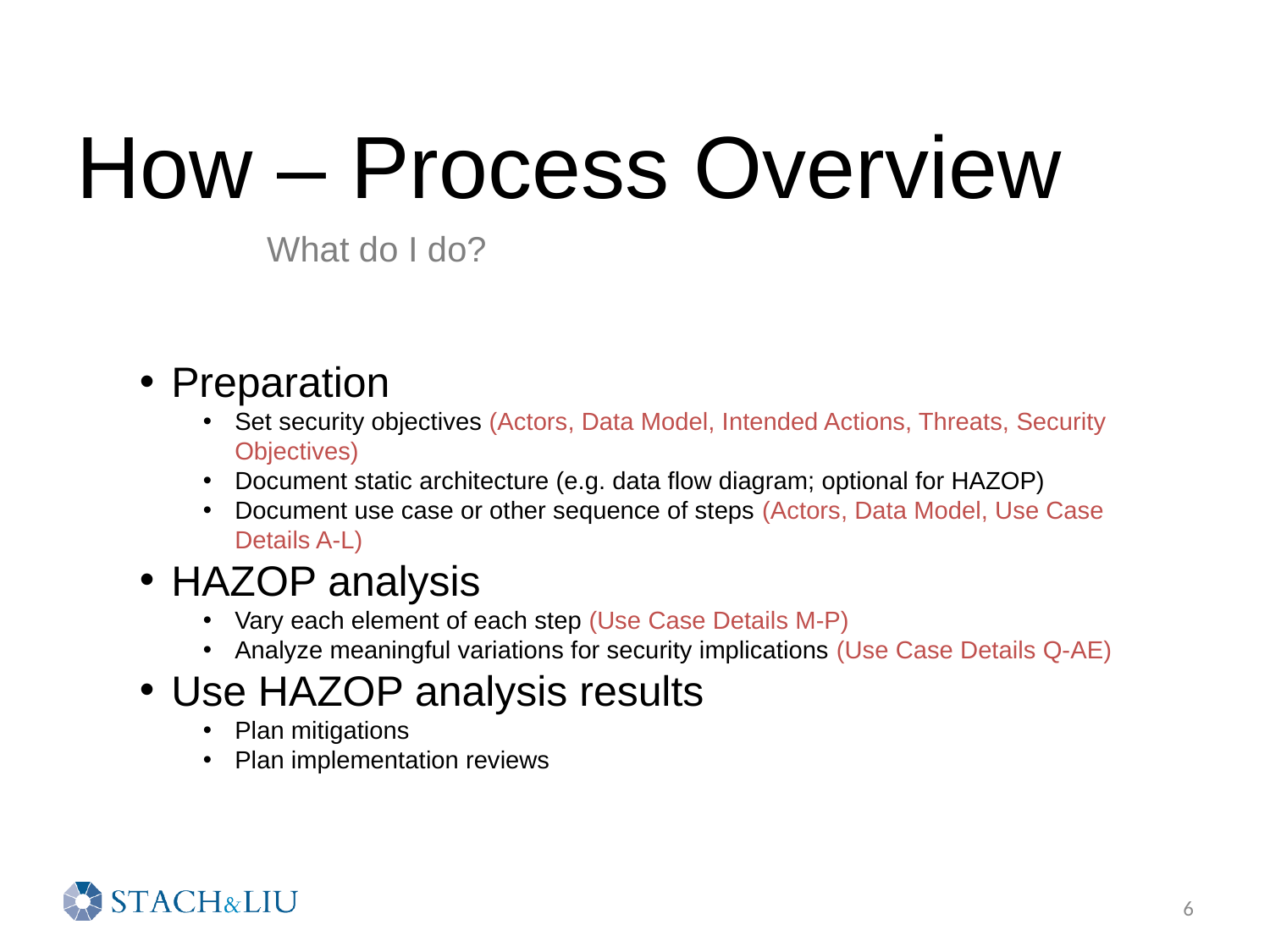

# How – Process Overview
What do I do?
Preparation
Set security objectives (Actors, Data Model, Intended Actions, Threats, Security Objectives)
Document static architecture (e.g. data flow diagram; optional for HAZOP)
Document use case or other sequence of steps (Actors, Data Model, Use Case Details A-L)
HAZOP analysis
Vary each element of each step (Use Case Details M-P)
Analyze meaningful variations for security implications (Use Case Details Q-AE)
Use HAZOP analysis results
Plan mitigations
Plan implementation reviews
6